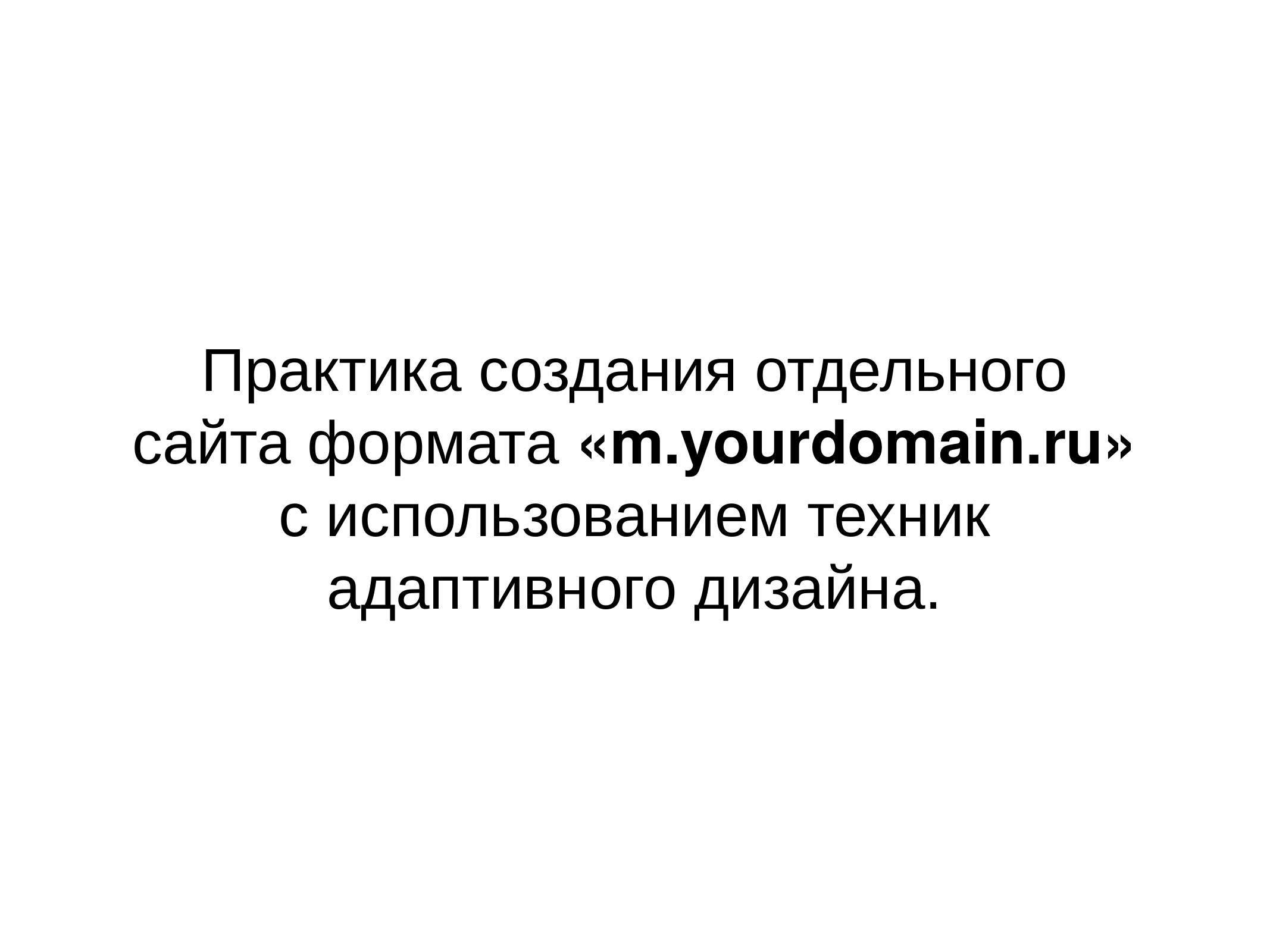

# Практика создания отдельного сайта формата «m.yourdomain.ru» с использованием техник адаптивного дизайна.